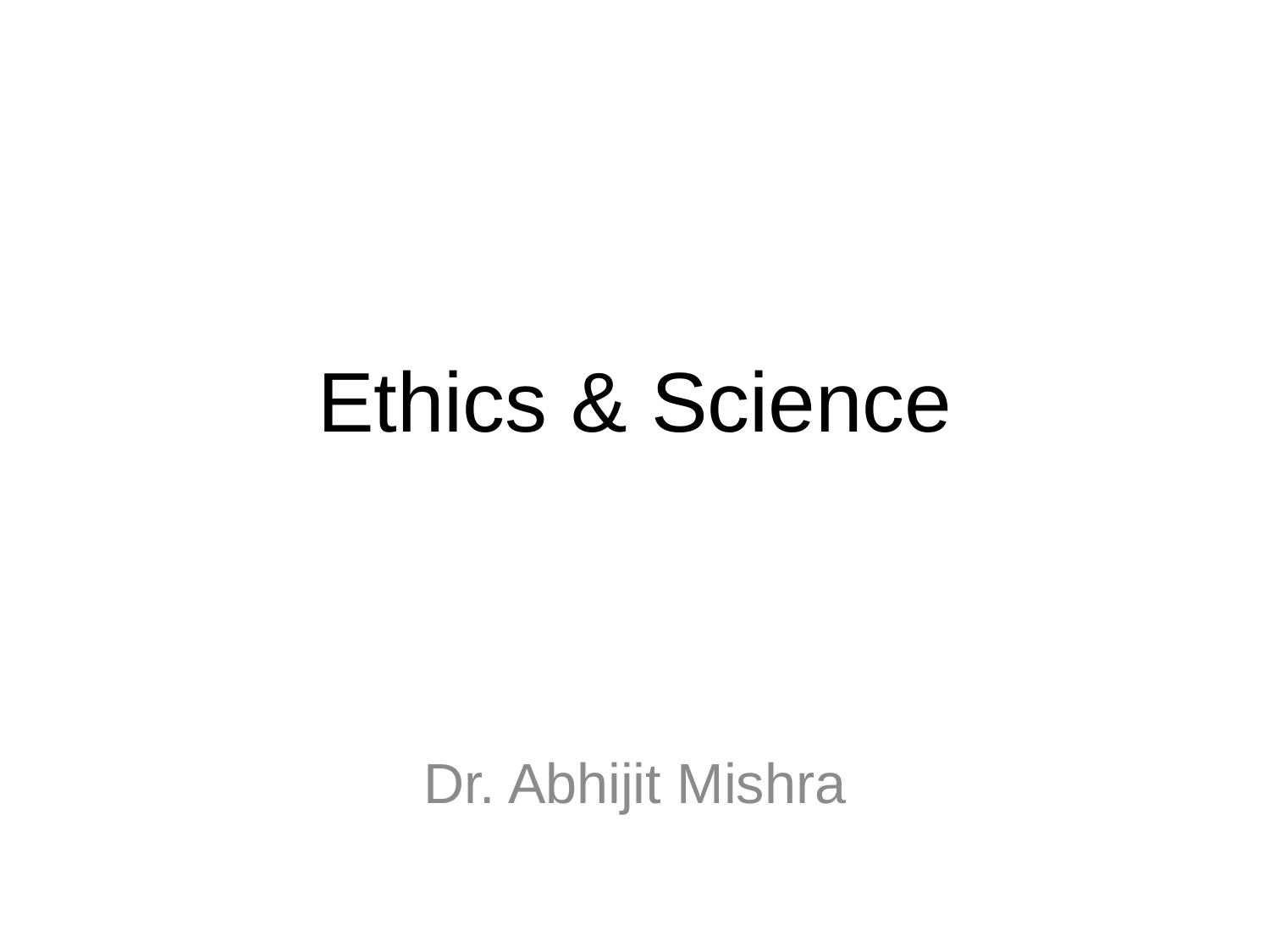

# Ethics & Science
Dr. Abhijit Mishra